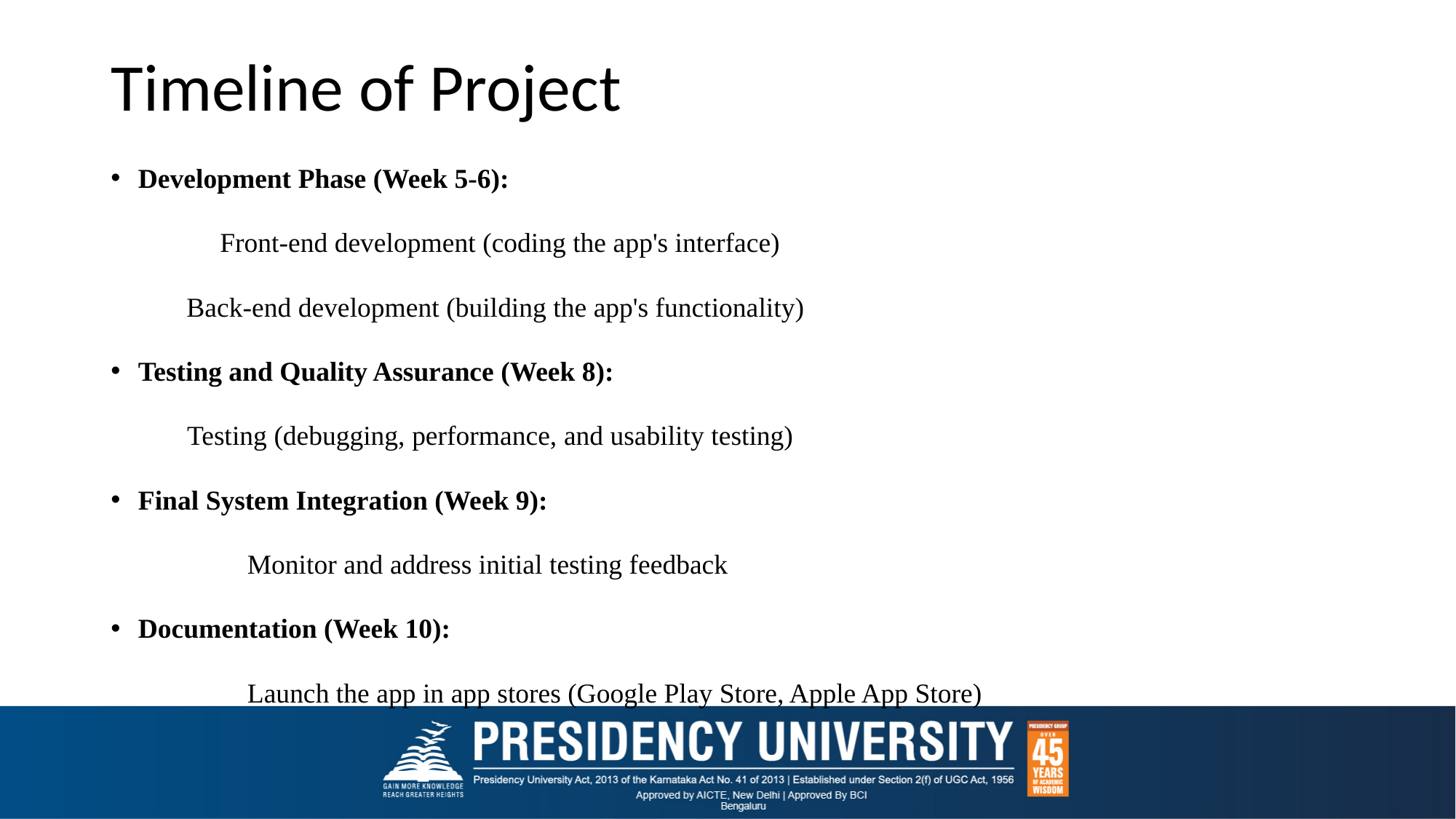

# Timeline of Project
Development Phase (Week 5-6):
	Front-end development (coding the app's interface)
       Back-end development (building the app's functionality)
Testing and Quality Assurance (Week 8):
           Testing (debugging, performance, and usability testing)
Final System Integration (Week 9):
	Monitor and address initial testing feedback
Documentation (Week 10):
	Launch the app in app stores (Google Play Store, Apple App Store)